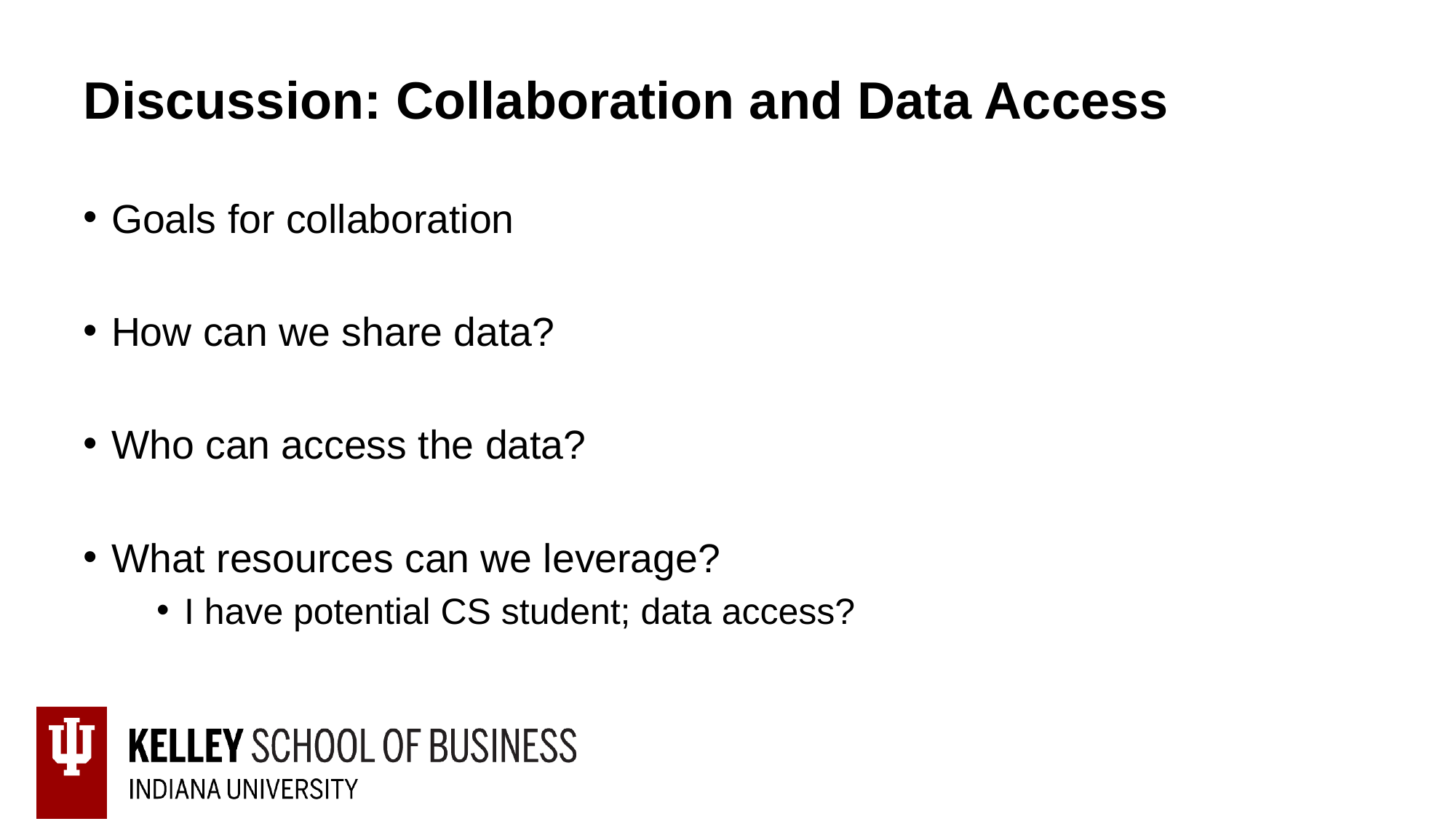

# Discussion: Collaboration and Data Access
Goals for collaboration

How can we share data?

Who can access the data?

What resources can we leverage?
I have potential CS student; data access?